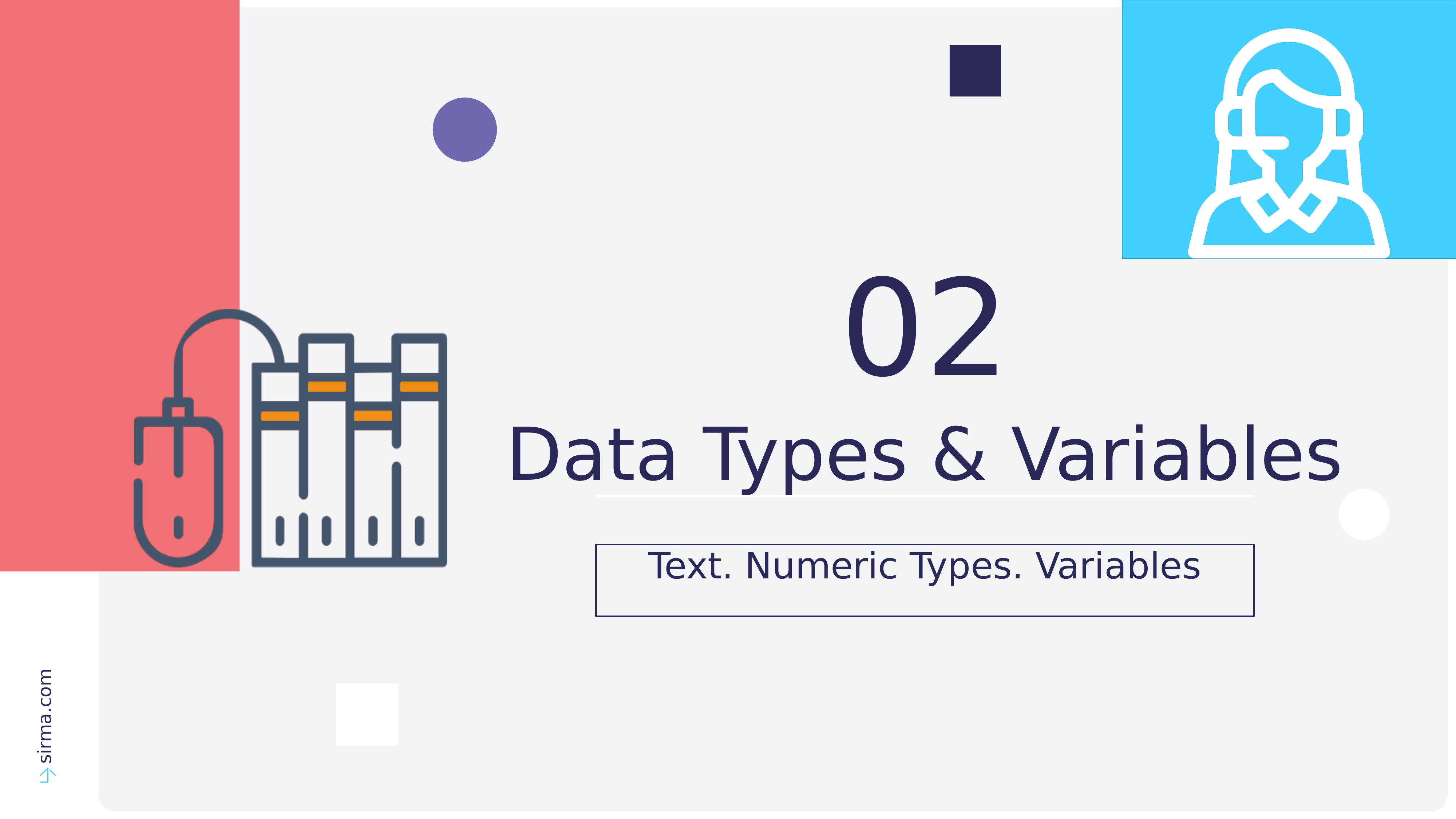

02
Data Types & Variables
Text. Numeric Types. Variables